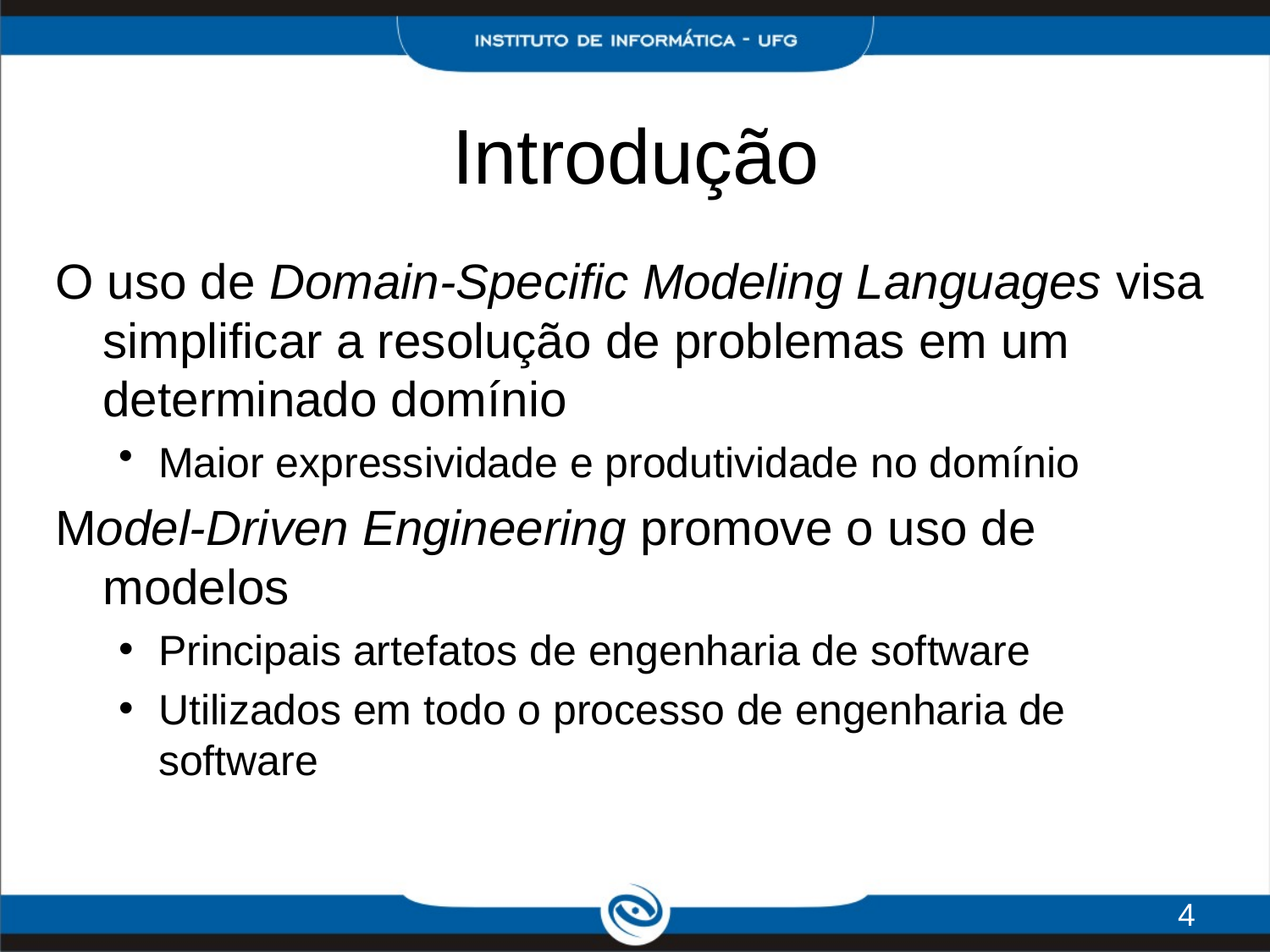

# Introdução
O uso de Domain-Specific Modeling Languages visa simplificar a resolução de problemas em um determinado domínio
Maior expressividade e produtividade no domínio
Model-Driven Engineering promove o uso de modelos
Principais artefatos de engenharia de software
Utilizados em todo o processo de engenharia de software